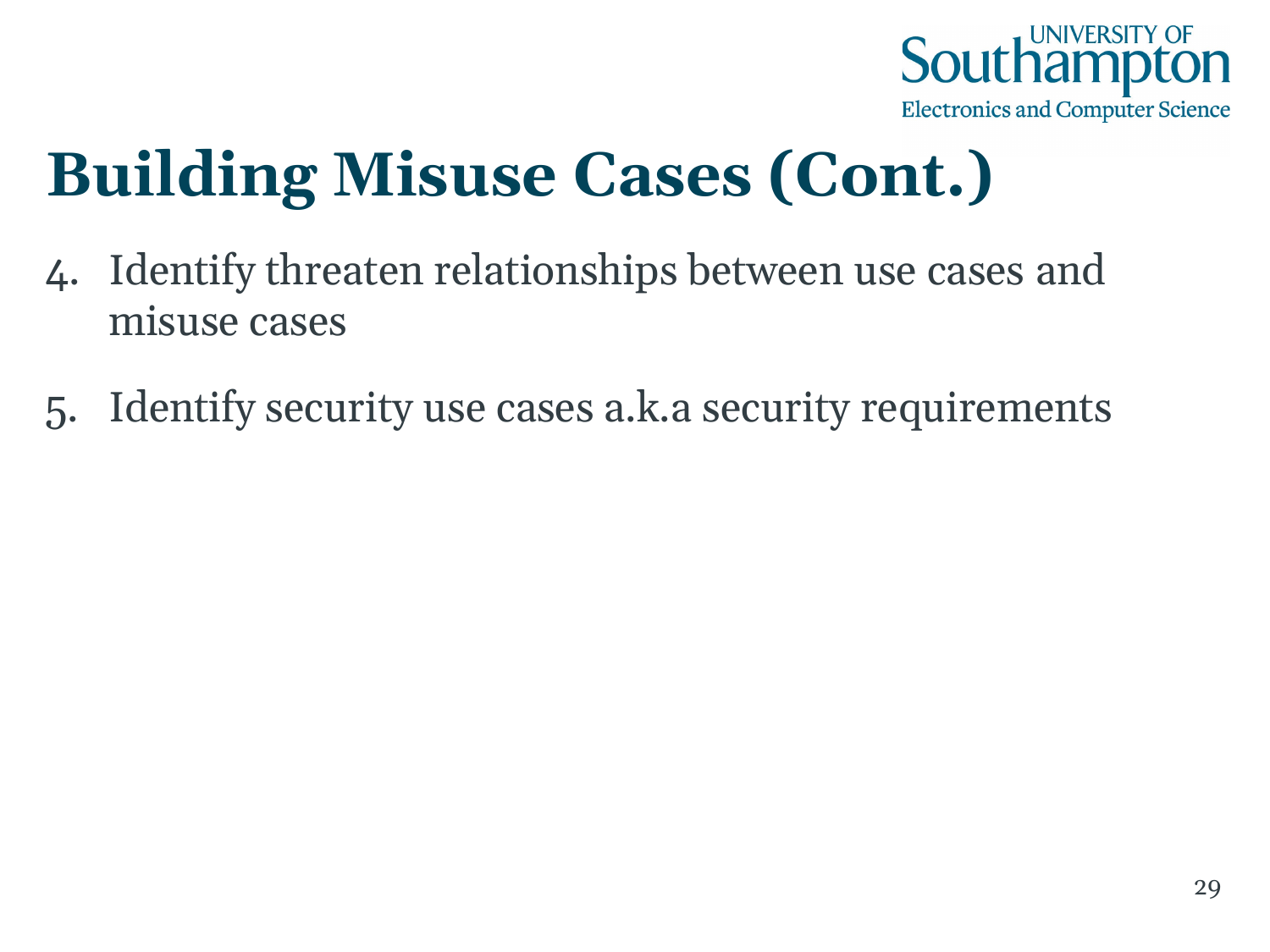

# Building Misuse Cases (Cont.)
Identify threaten relationships between use cases and  misuse cases
Identify security use cases a.k.a security requirements

29